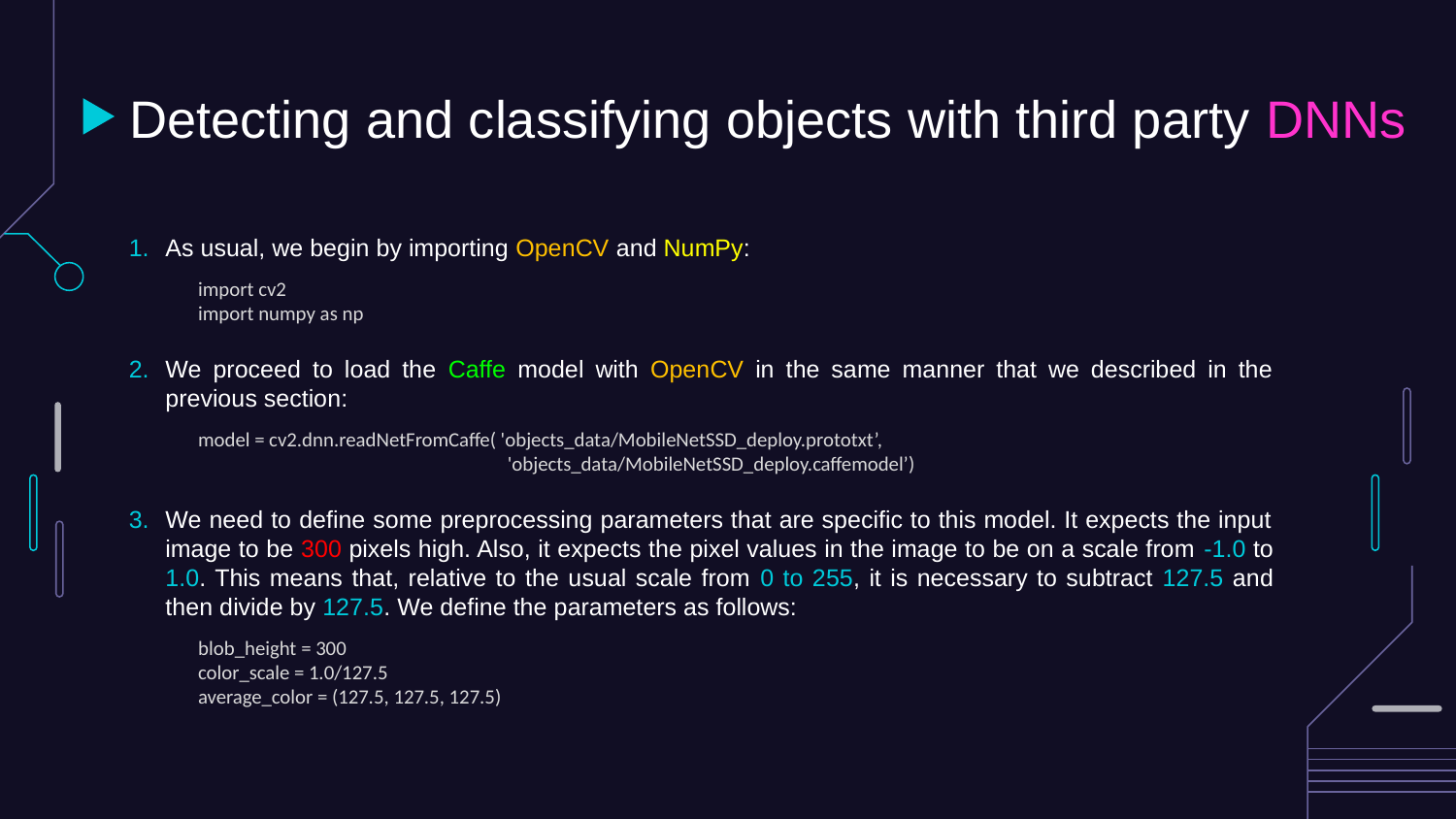

# Detecting and classifying objects with third party DNNs
As usual, we begin by importing OpenCV and NumPy:

               import cv2
               import numpy as np

We proceed to load the Caffe model with OpenCV in the same manner that we described in the previous section:

               model = cv2.dnn.readNetFromCaffe( 'objects_data/MobileNetSSD_deploy.prototxt’, 				                   'objects_data/MobileNetSSD_deploy.caffemodel’)

We need to define some preprocessing parameters that are specific to this model. It expects the input image to be 300 pixels high. Also, it expects the pixel values in the image to be on a scale from -1.0 to 1.0. This means that, relative to the usual scale from 0 to 255, it is necessary to subtract 127.5 and then divide by 127.5. We define the parameters as follows:

               blob_height = 300
               color_scale = 1.0/127.5
               average_color = (127.5, 127.5, 127.5)